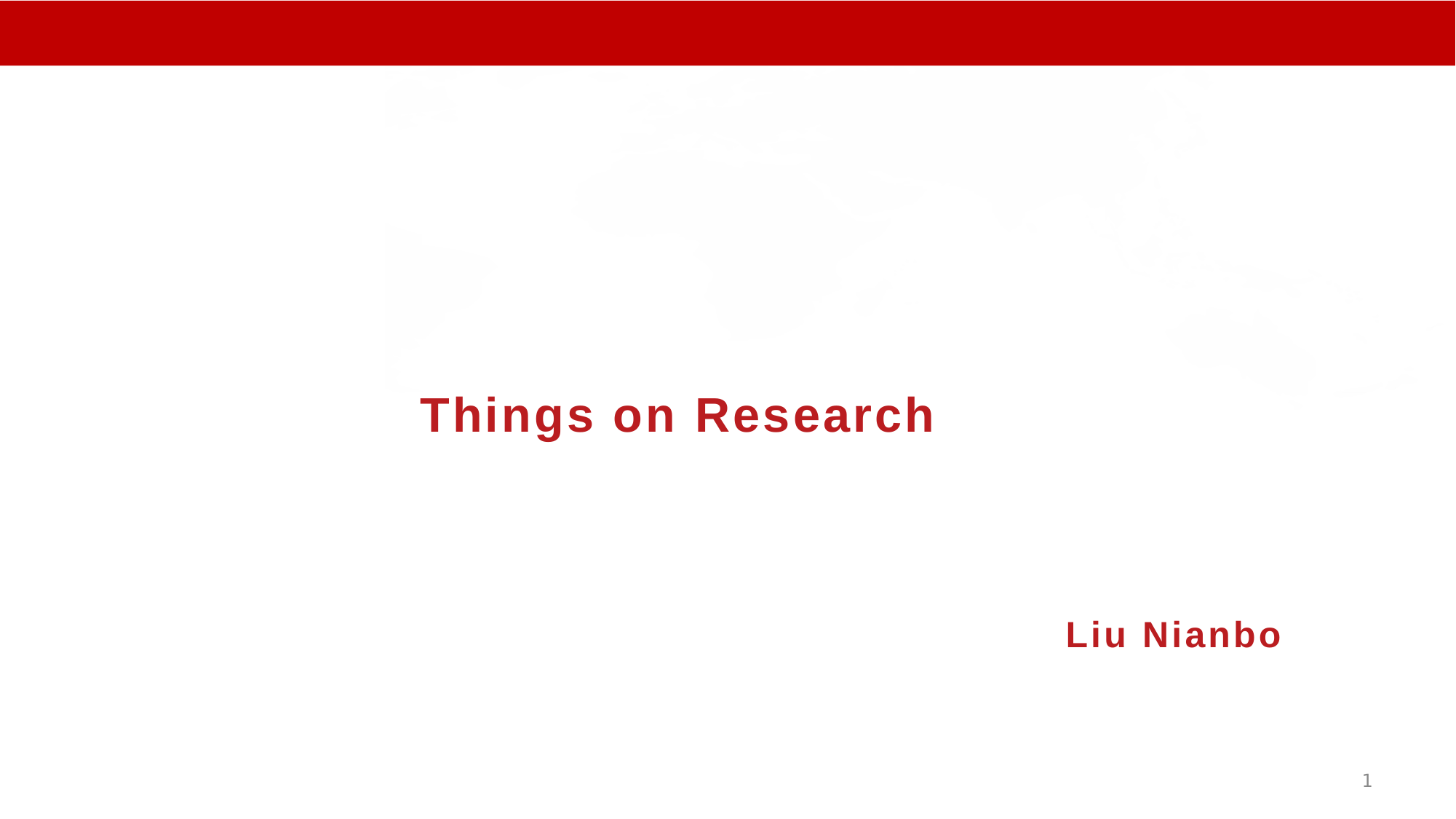

#
Things on Research
Liu Nianbo
1